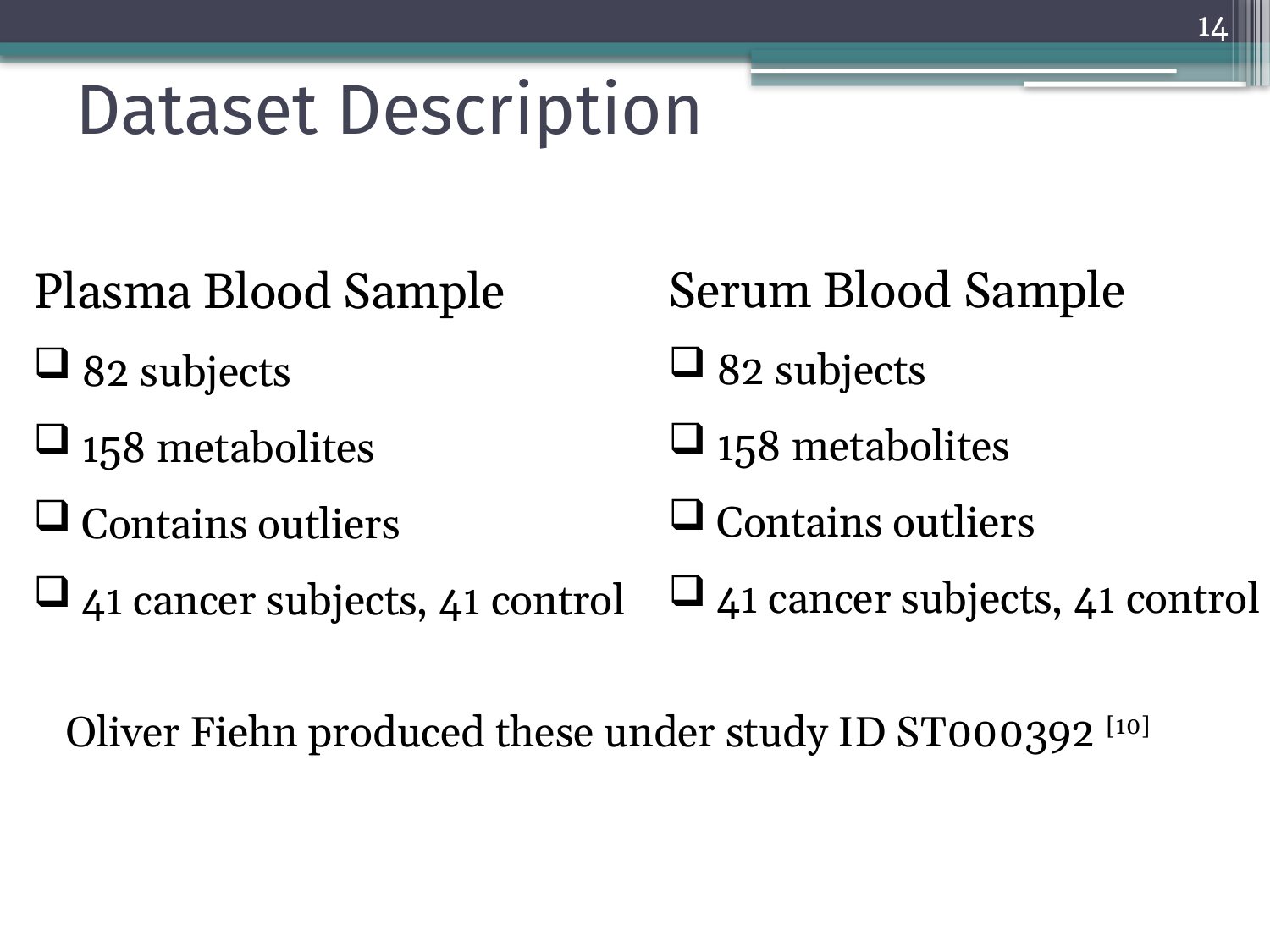

14
# Dataset Description
Serum Blood Sample
82 subjects
158 metabolites
Contains outliers
41 cancer subjects, 41 control
Plasma Blood Sample
82 subjects
158 metabolites
Contains outliers
41 cancer subjects, 41 control
Oliver Fiehn produced these under study ID ST000392 [10]